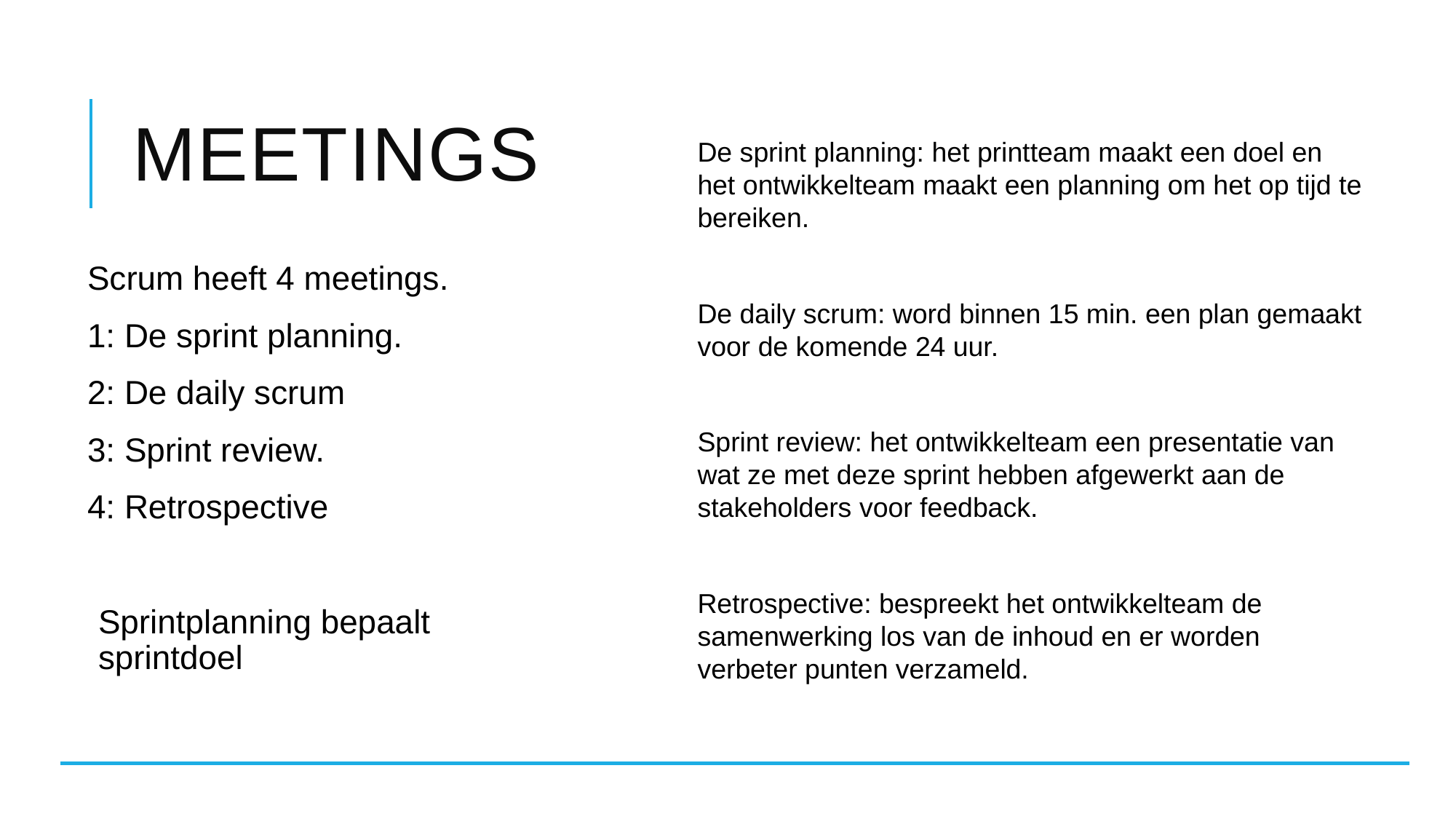

# Meetings
De sprint planning: het printteam maakt een doel en het ontwikkelteam maakt een planning om het op tijd te bereiken.

De daily scrum: word binnen 15 min. een plan gemaakt voor de komende 24 uur.

Sprint review: het ontwikkelteam een presentatie van wat ze met deze sprint hebben afgewerkt aan de stakeholders voor feedback.

Retrospective: bespreekt het ontwikkelteam de samenwerking los van de inhoud en er worden verbeter punten verzameld.
Scrum heeft 4 meetings.
1: De sprint planning.
2: De daily scrum
3: Sprint review.
4: Retrospective

Sprintplanning bepaalt sprintdoel